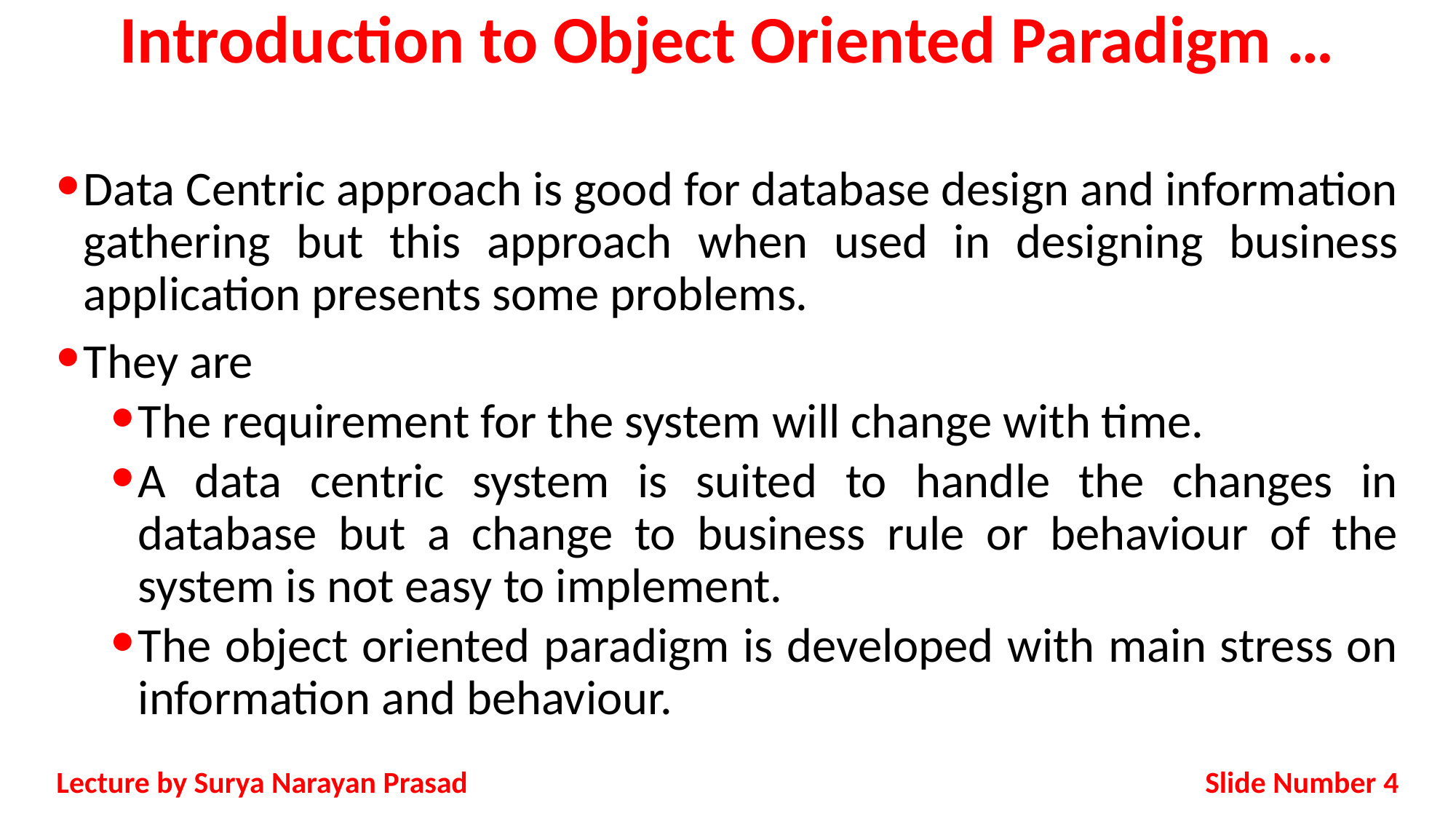

# Introduction to Object Oriented Paradigm …
Data Centric approach is good for database design and information gathering but this approach when used in designing business application presents some problems.
They are
The requirement for the system will change with time.
A data centric system is suited to handle the changes in database but a change to business rule or behaviour of the system is not easy to implement.
The object oriented paradigm is developed with main stress on information and behaviour.
Slide Number 4
Lecture by Surya Narayan Prasad